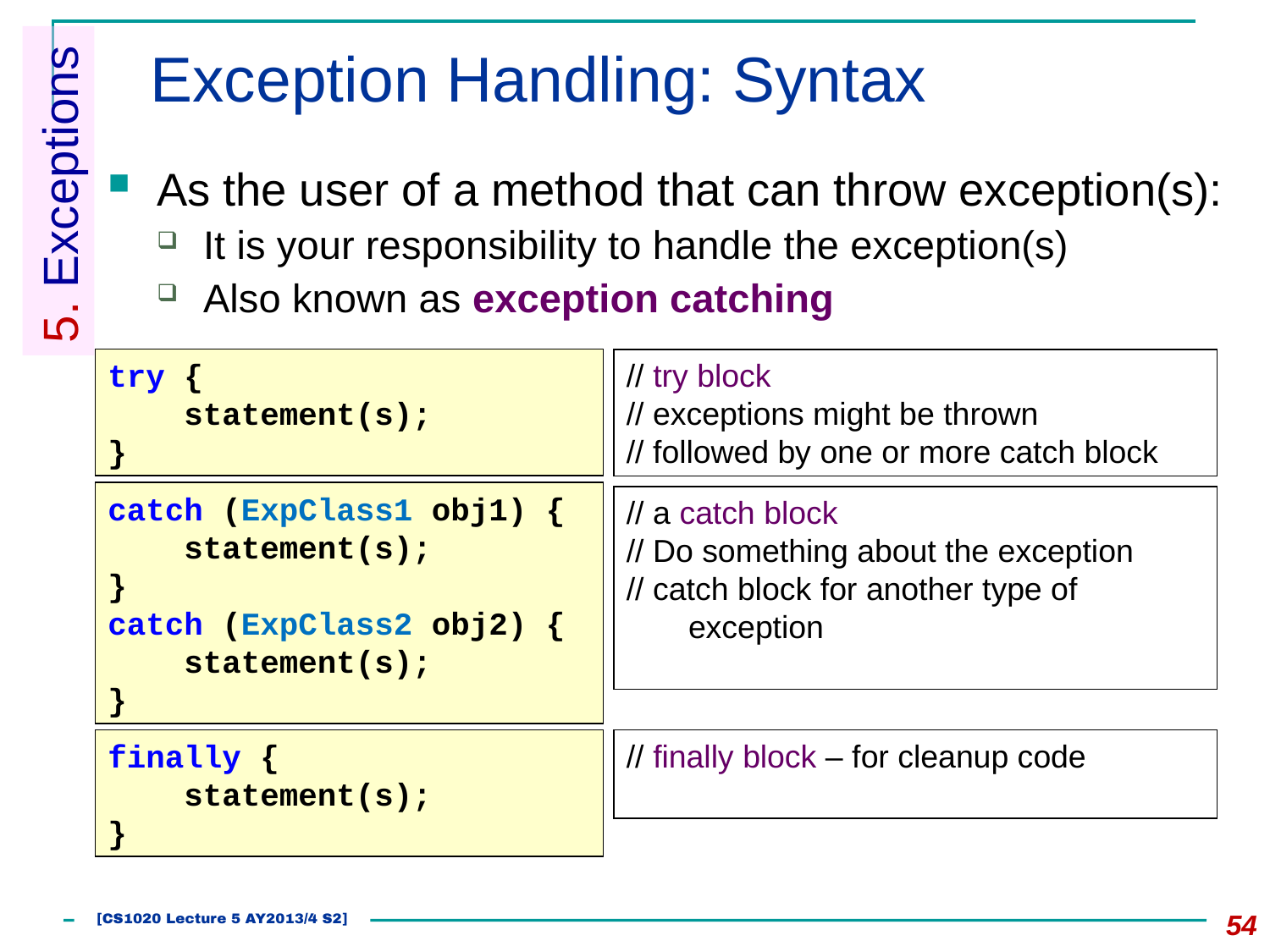

# Exception Handling: Syntax
As the user of a method that can throw exception(s):
It is your responsibility to handle the exception(s)
Also known as exception catching
5. Exceptions
try {
    statement(s);
}
// try block
// exceptions might be thrown
// followed by one or more catch block
catch (ExpClass1 obj1) {
    statement(s);
}
catch (ExpClass2 obj2) {
    statement(s);
}
// a catch block
// Do something about the exception
// catch block for another type of
       exception
finally {
    statement(s);
}
// finally block – for cleanup code
54
[CS1020 Lecture 5 AY2013/4 S2]